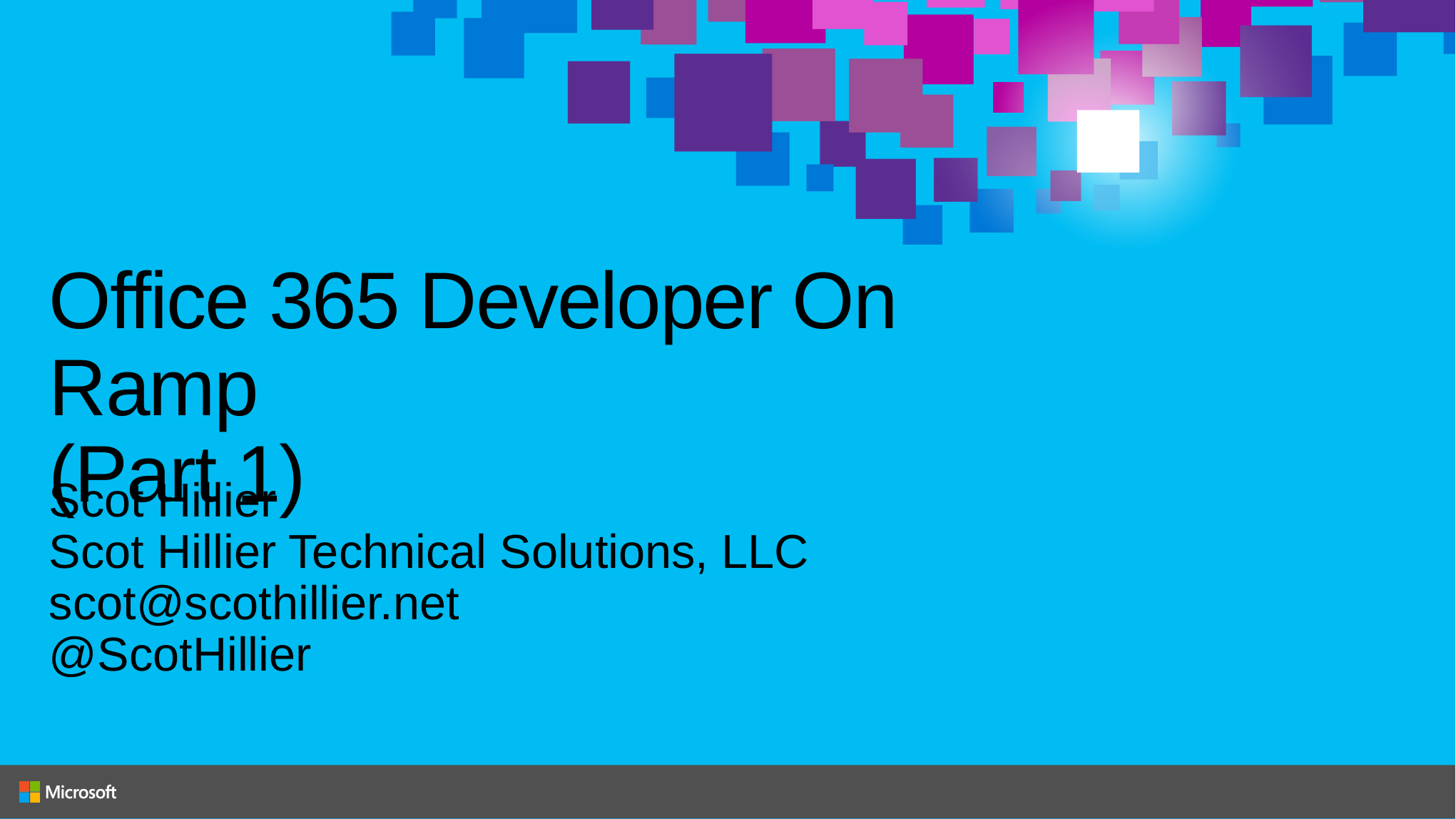

# Office 365 Developer On Ramp (Part 1)
Scot Hillier
Scot Hillier Technical Solutions, LLC
scot@scothillier.net
@ScotHillier